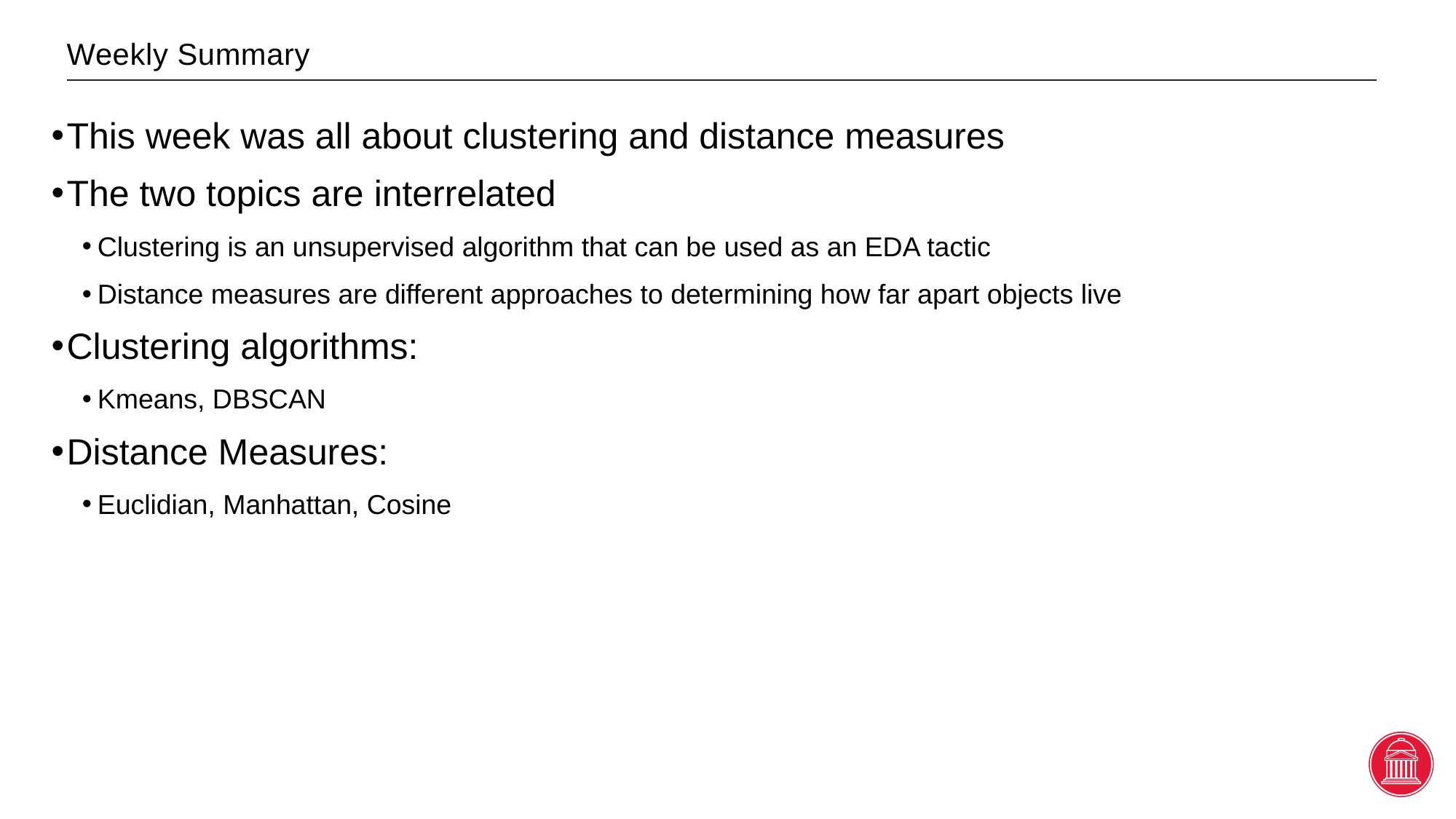

This week was all about clustering and distance measures
The two topics are interrelated
Clustering is an unsupervised algorithm that can be used as an EDA tactic
Distance measures are different approaches to determining how far apart objects live
Clustering algorithms:
Kmeans, DBSCAN
Distance Measures:
Euclidian, Manhattan, Cosine
# Weekly Summary